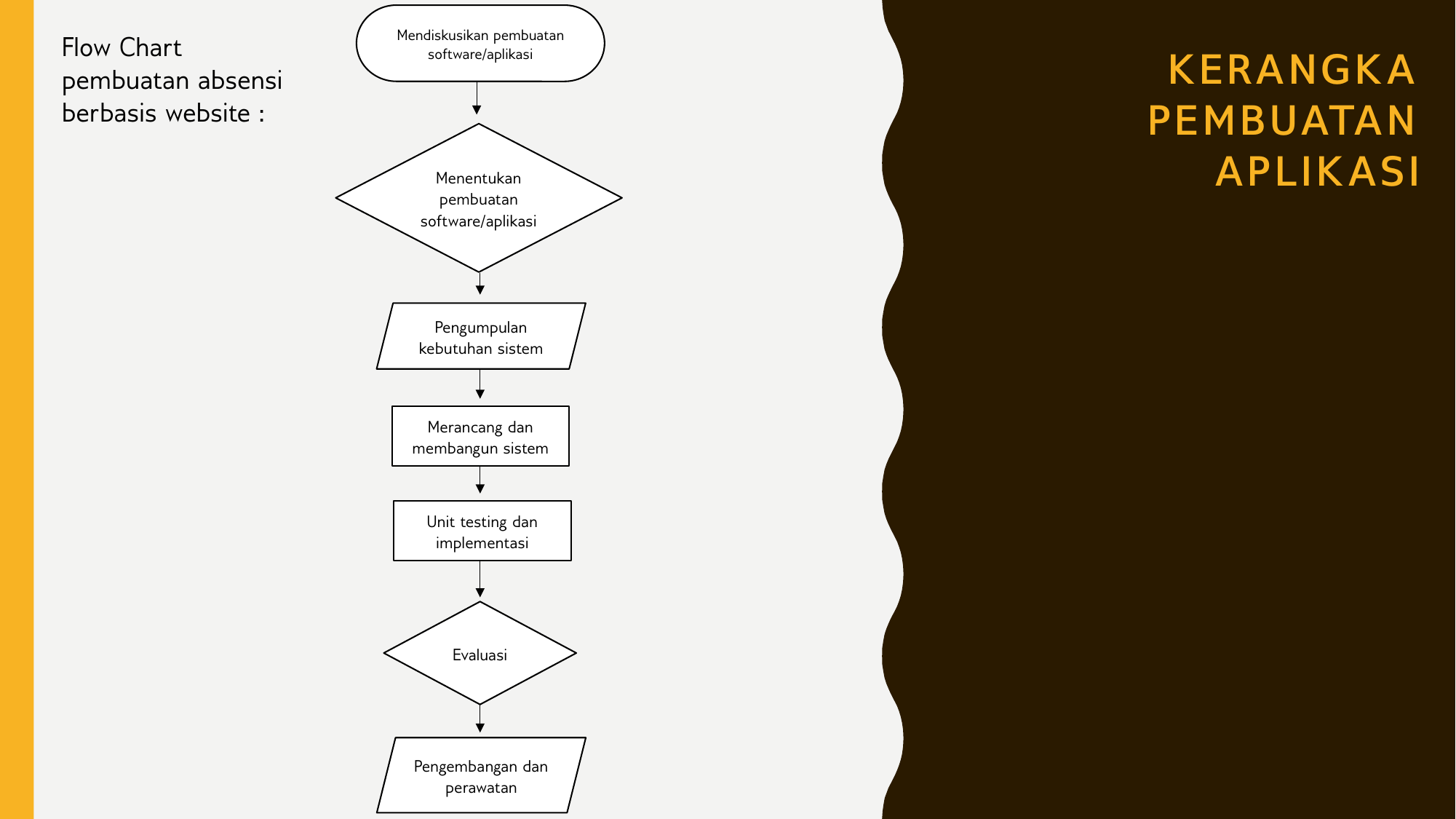

Mendiskusikan pembuatan software/aplikasi
# KERANGKa pembuatan APLIKASI
Flow Chart pembuatan absensi berbasis website :

Menentukan pembuatan software/aplikasi
Pengumpulan kebutuhan sistem
Merancang dan membangun sistem
Unit testing dan implementasi
Evaluasi
Pengembangan dan perawatan